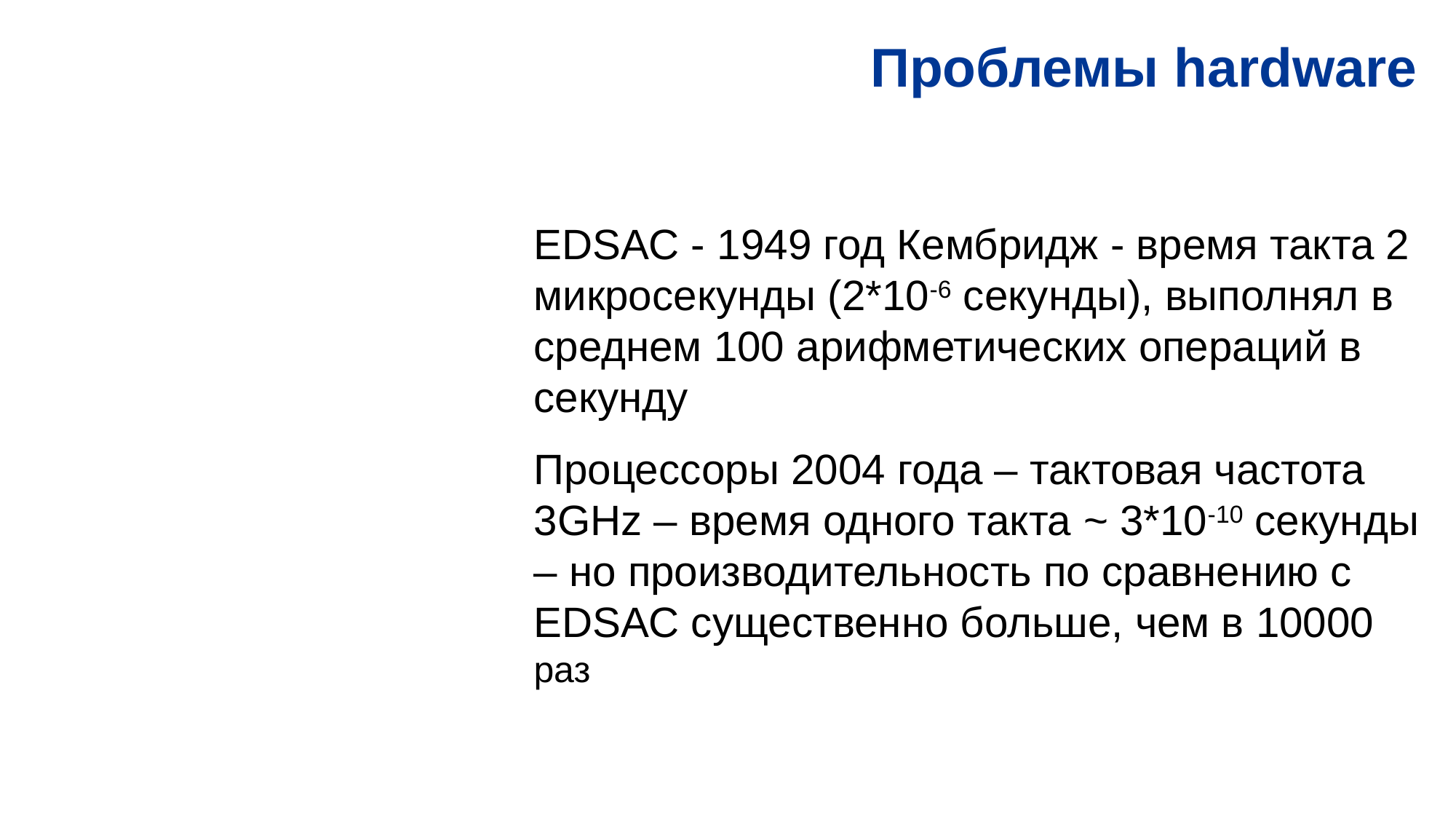

Проблемы hardware

EDSAC - 1949 год Кембридж - время такта 2 микросекунды (2*10-6 секунды), выполнял в среднем 100 арифметических операций в секунду
Процессоры 2004 года – тактовая частота 3GHz – время одного такта ~ 3*10-10 секунды – но производительность по сравнению с EDSAC существенно больше, чем в 10000 раз